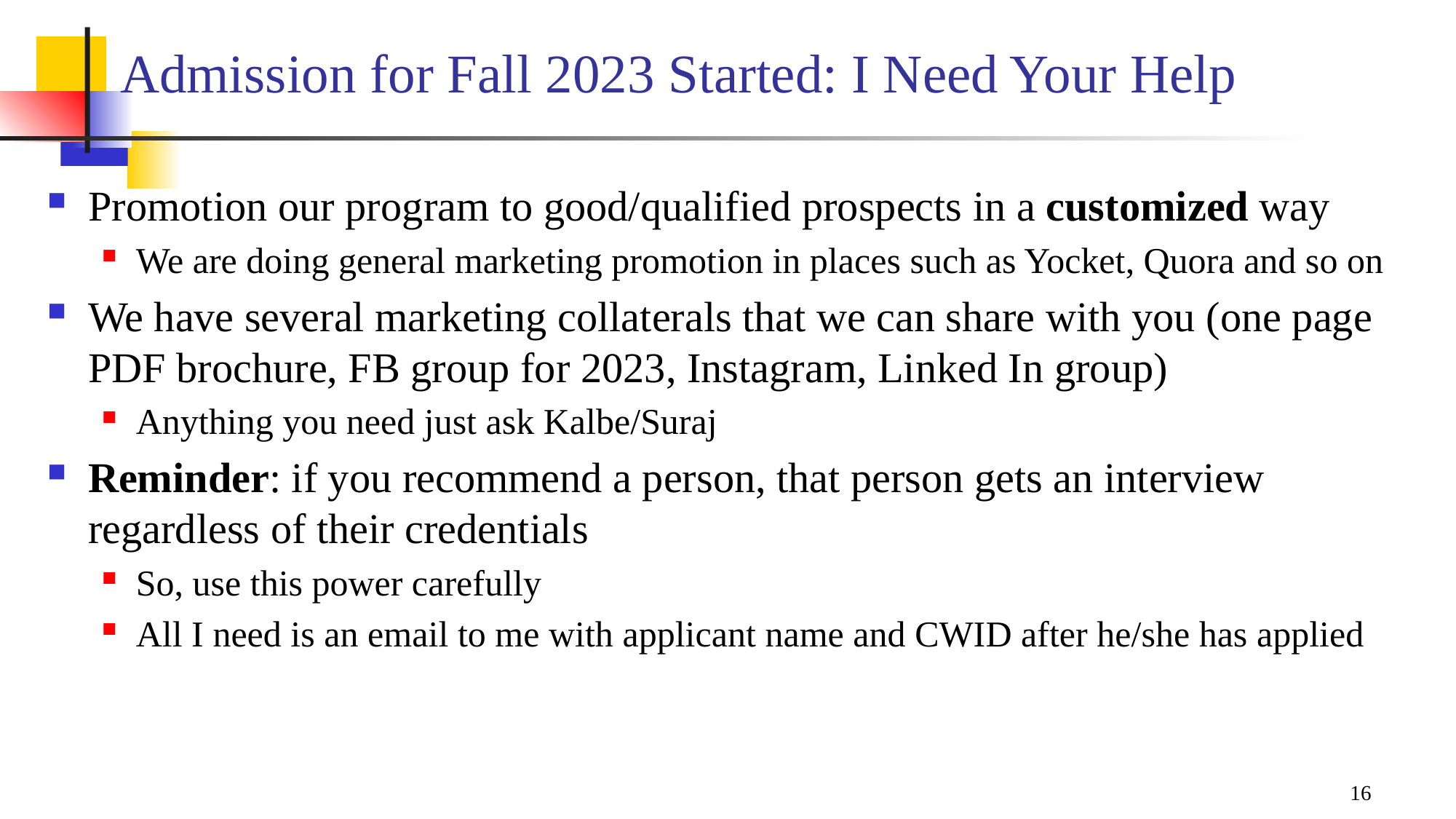

# Admission for Fall 2023 Started: I Need Your Help
Promotion our program to good/qualified prospects in a customized way
We are doing general marketing promotion in places such as Yocket, Quora and so on
We have several marketing collaterals that we can share with you (one page PDF brochure, FB group for 2023, Instagram, Linked In group)
Anything you need just ask Kalbe/Suraj
Reminder: if you recommend a person, that person gets an interview regardless of their credentials
So, use this power carefully
All I need is an email to me with applicant name and CWID after he/she has applied
16